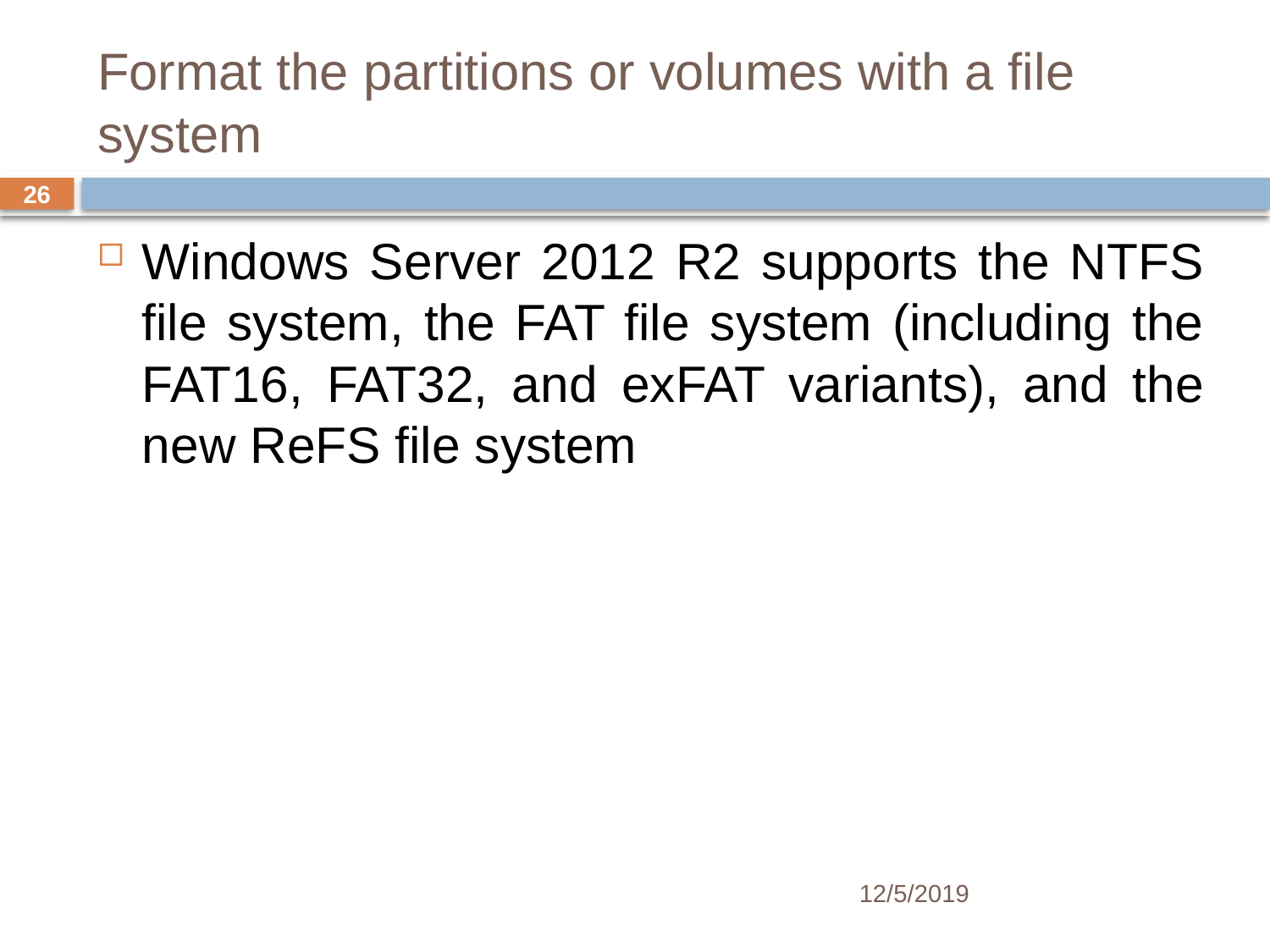

# Format the partitions or volumes with a file system
26
Windows Server 2012 R2 supports the NTFS file system, the FAT file system (including the FAT16, FAT32, and exFAT variants), and the new ReFS file system
12/5/2019